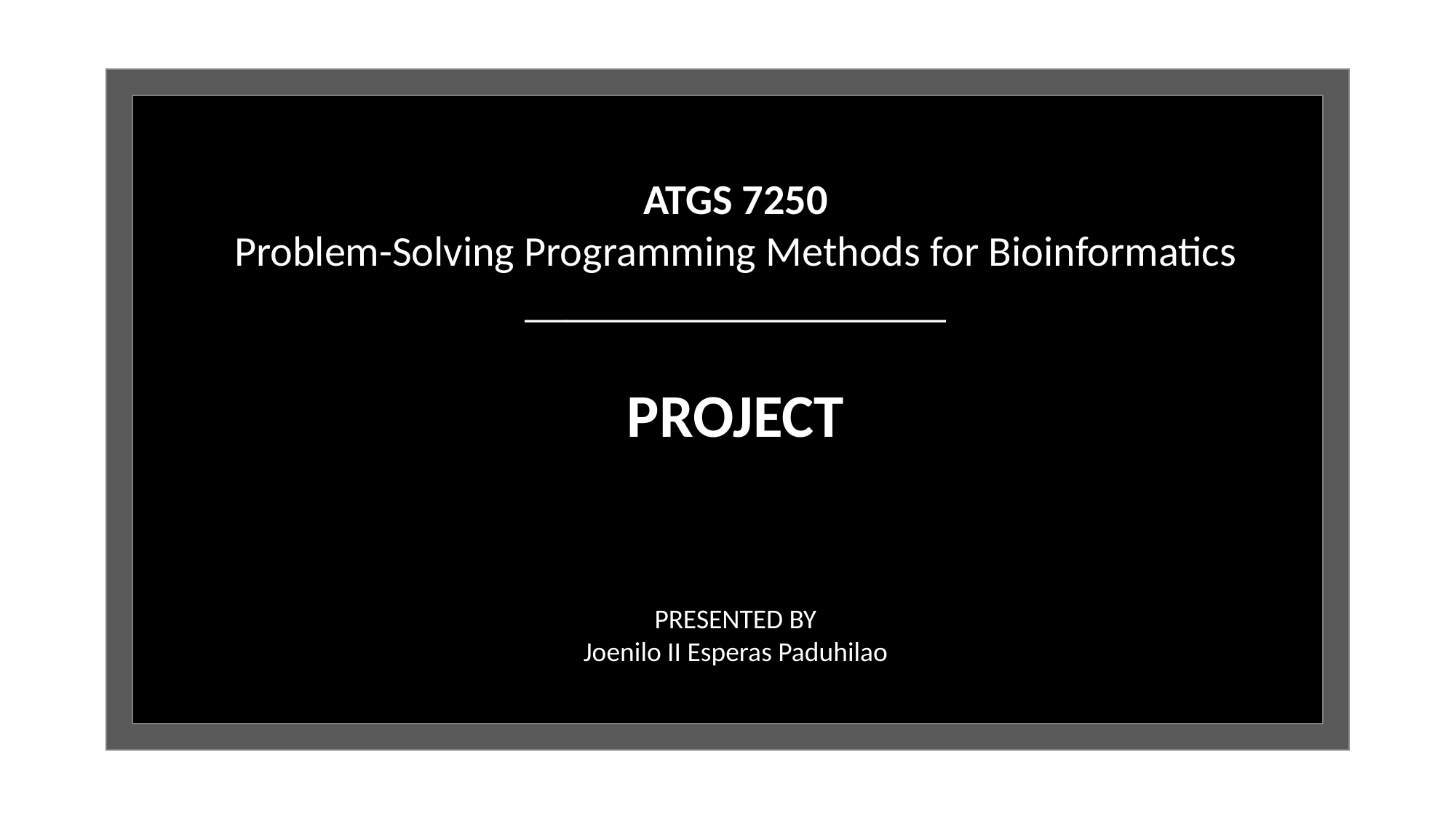

ATGS 7250
Problem-Solving Programming Methods for Bioinformatics
____________________
PROJECT

PRESENTED BY
Joenilo II Esperas Paduhilao